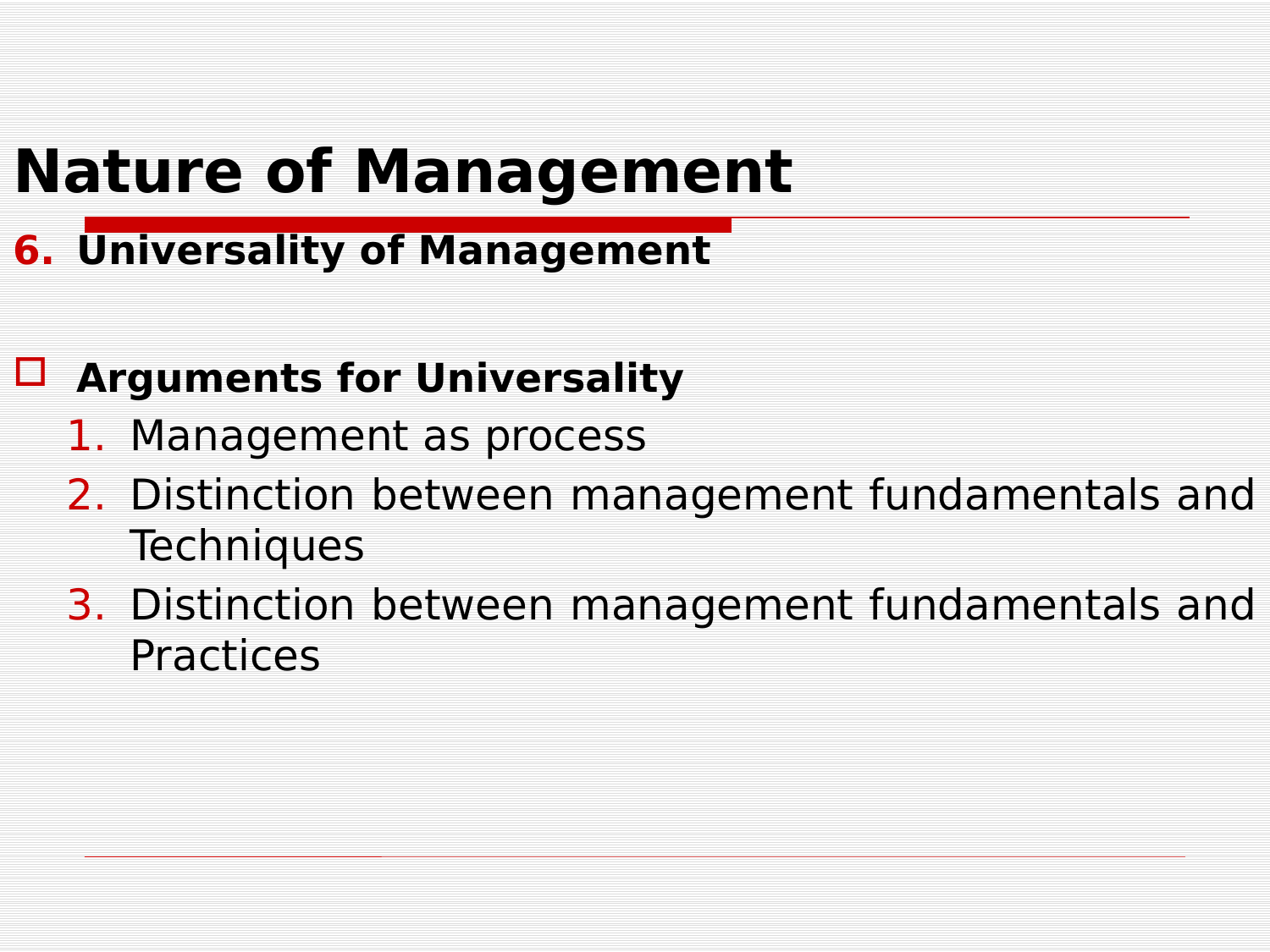

# Nature of Management
Universality of Management

Arguments for Universality
Management as process
Distinction between management fundamentals and Techniques
Distinction between management fundamentals and Practices